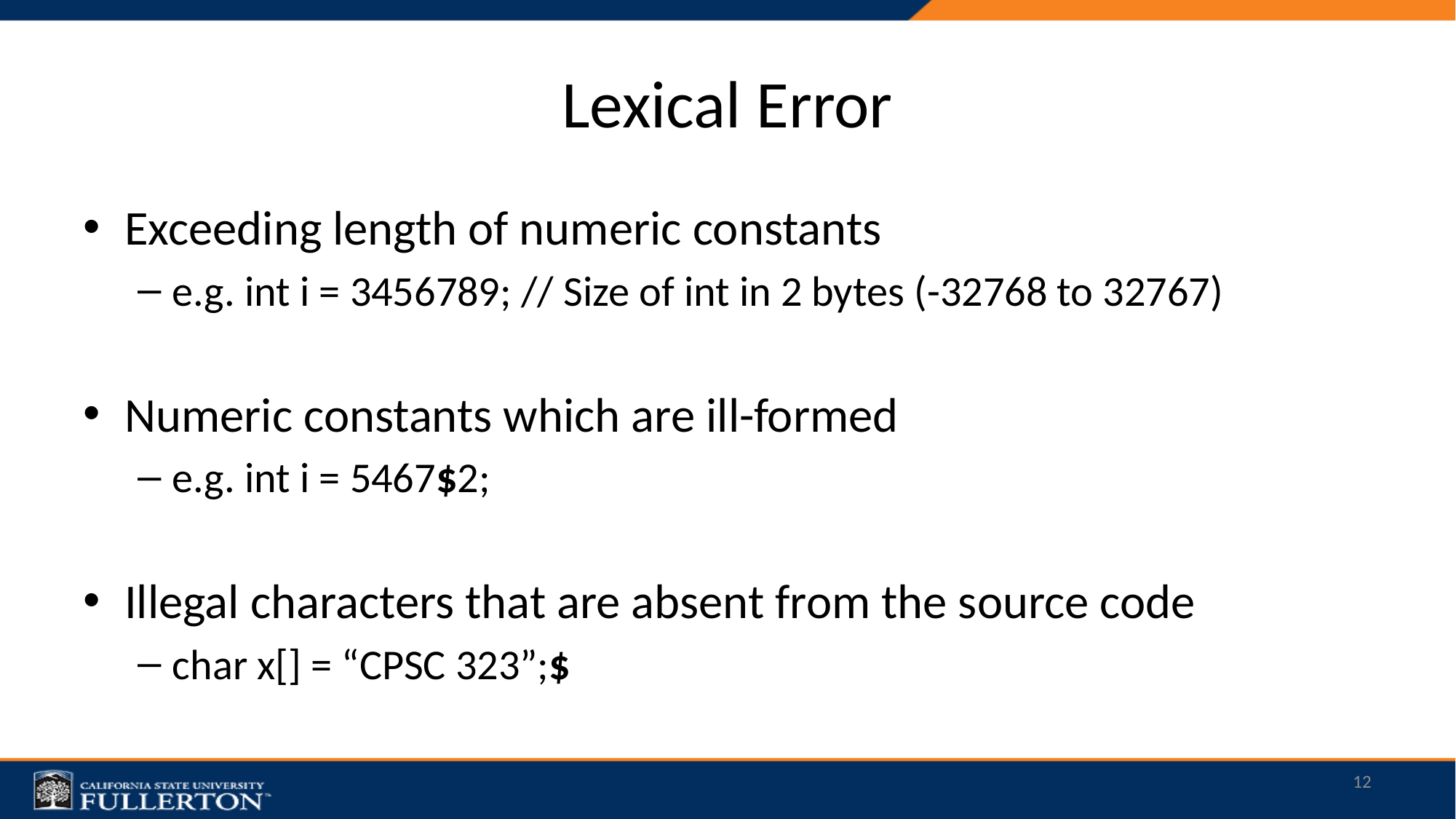

# Lexical Error
Exceeding length of numeric constants
e.g. int i = 3456789; // Size of int in 2 bytes (-32768 to 32767)

Numeric constants which are ill-formed
e.g. int i = 5467$2;

Illegal characters that are absent from the source code
char x[] = “CPSC 323”;$
12